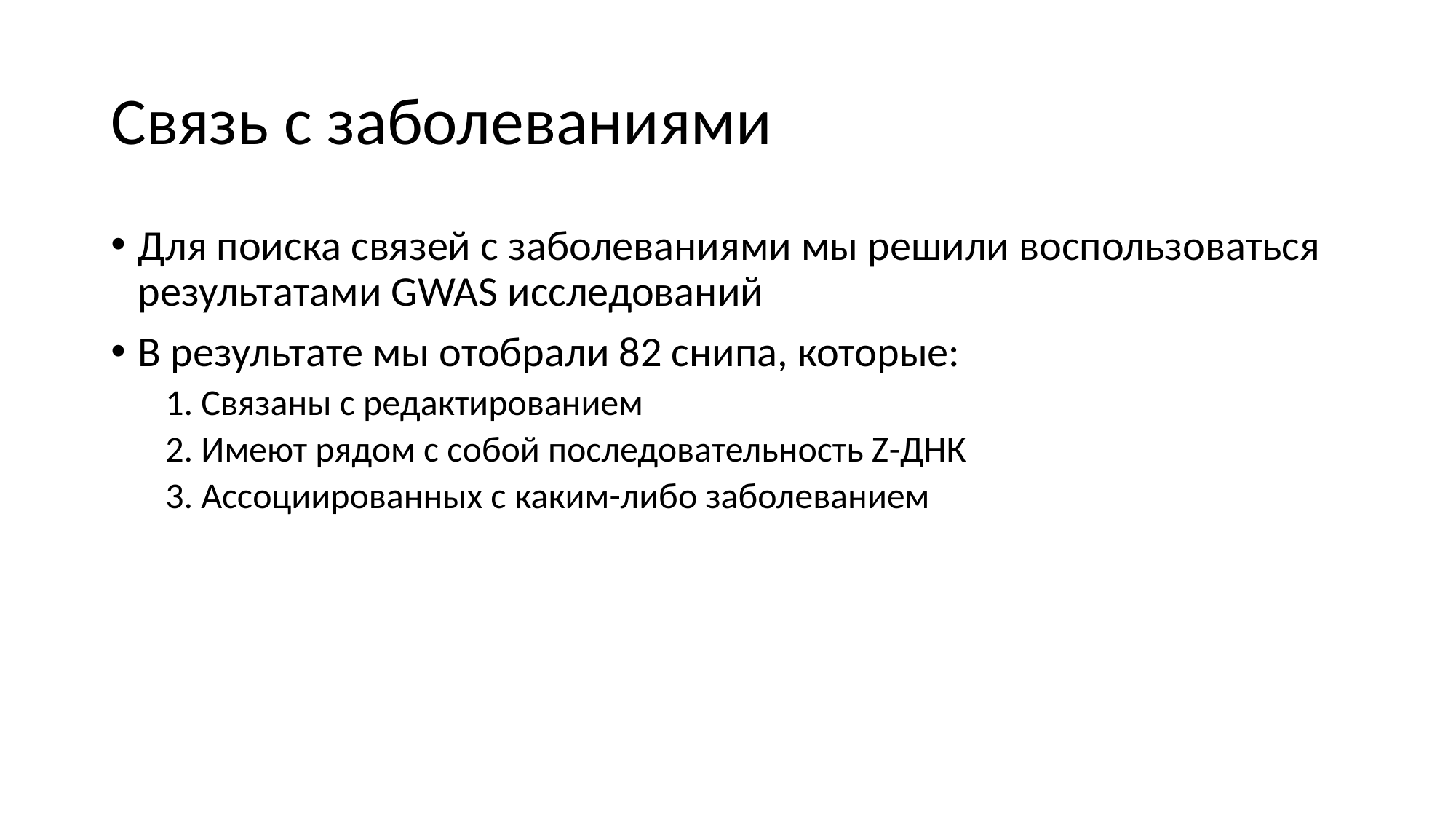

# Связь с заболеваниями
Для поиска связей с заболеваниями мы решили воспользоваться результатами GWAS исследований
В результате мы отобрали 82 снипа, которые:
1. Связаны с редактированием
2. Имеют рядом с собой последовательность Z-ДНК
3. Ассоциированных с каким-либо заболеванием